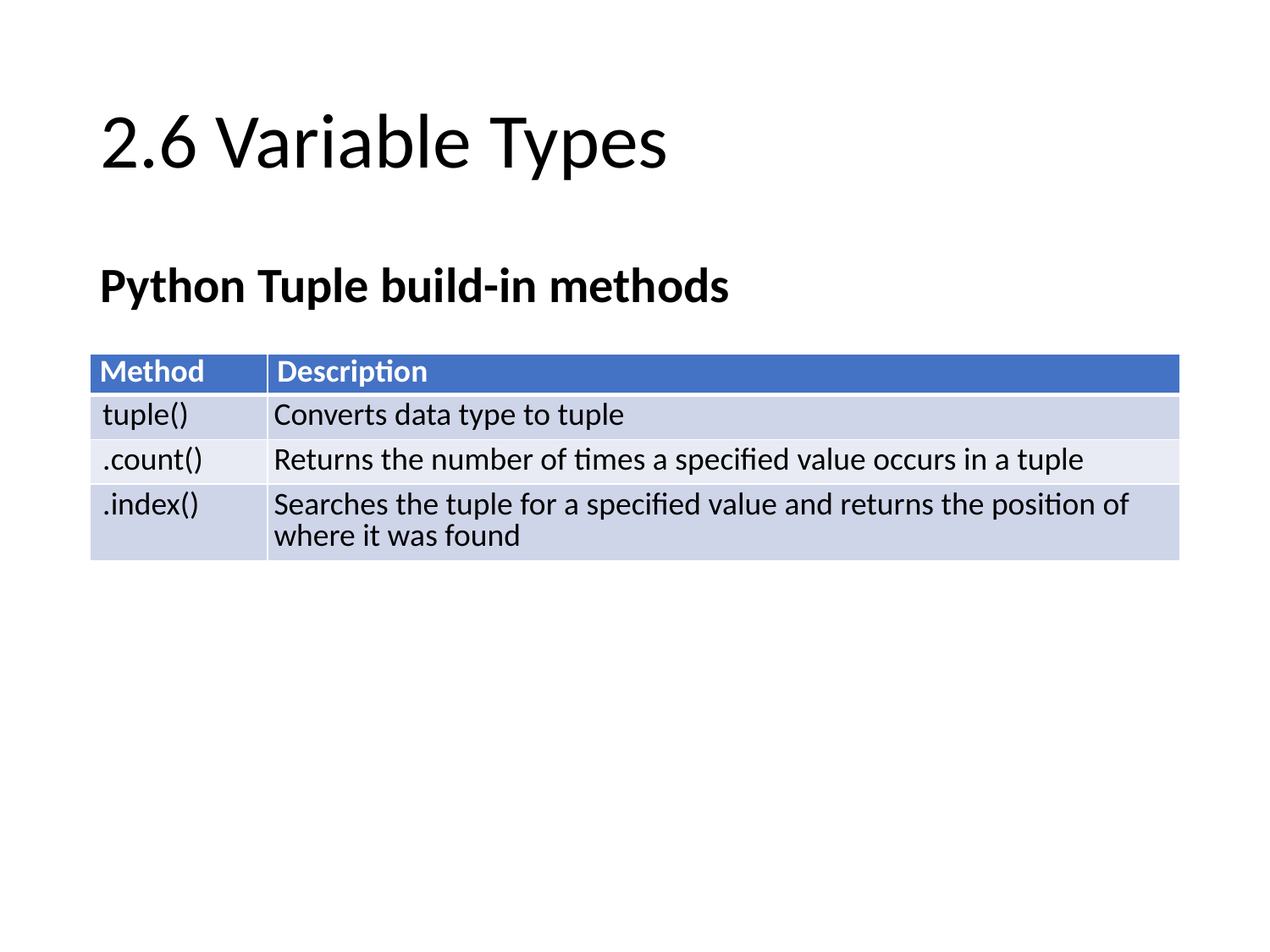

# 2.6 Variable Types
Python Tuple build-in methods

| Method | Description |
| --- | --- |
| tuple() | Converts data type to tuple |
| .count() | Returns the number of times a specified value occurs in a tuple |
| .index() | Searches the tuple for a specified value and returns the position of where it was found |